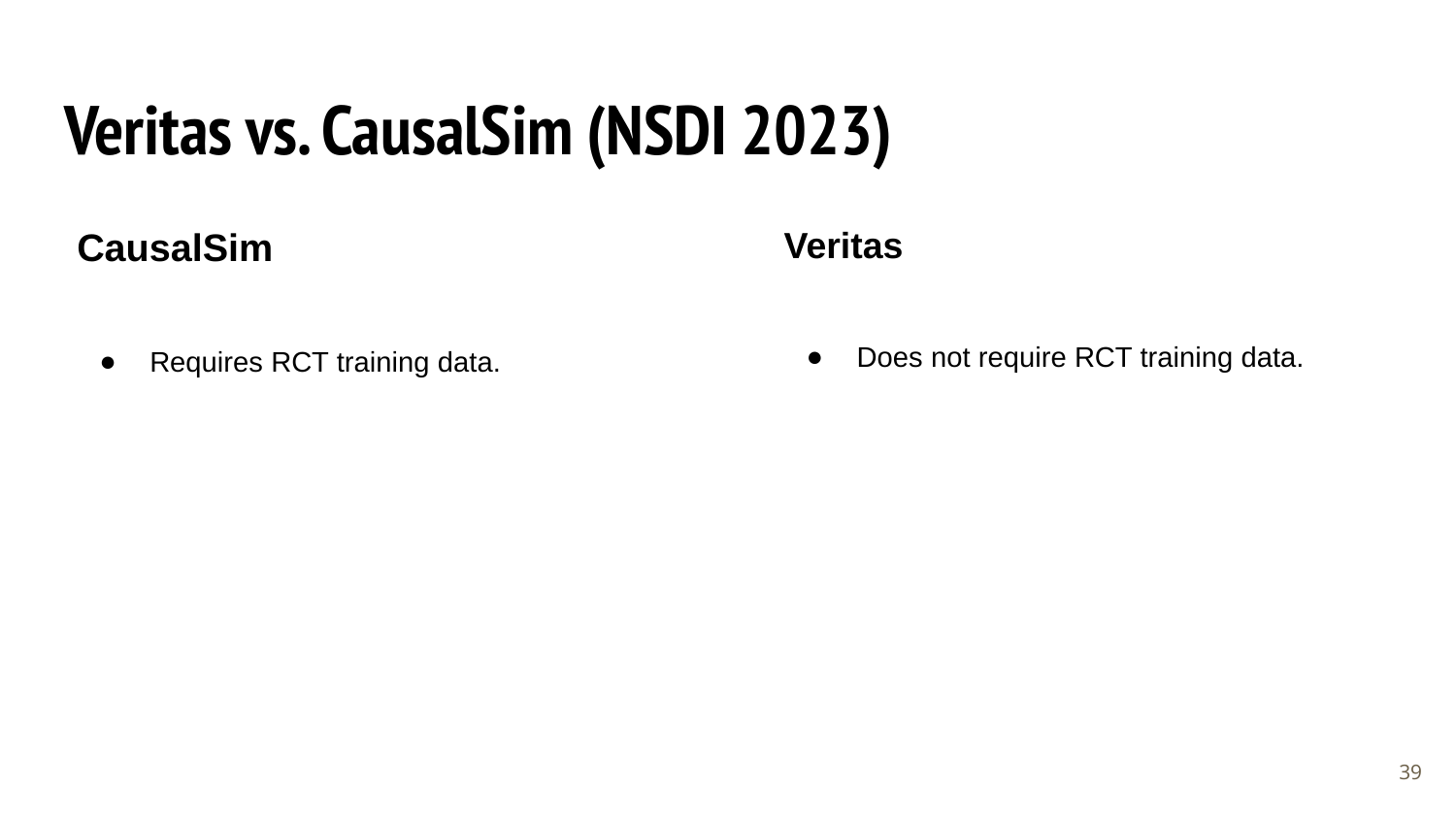

# Veritas vs. CausalSim (NSDI 2023)

CausalSim
Requires RCT training data.

Veritas
Does not require RCT training data.
39